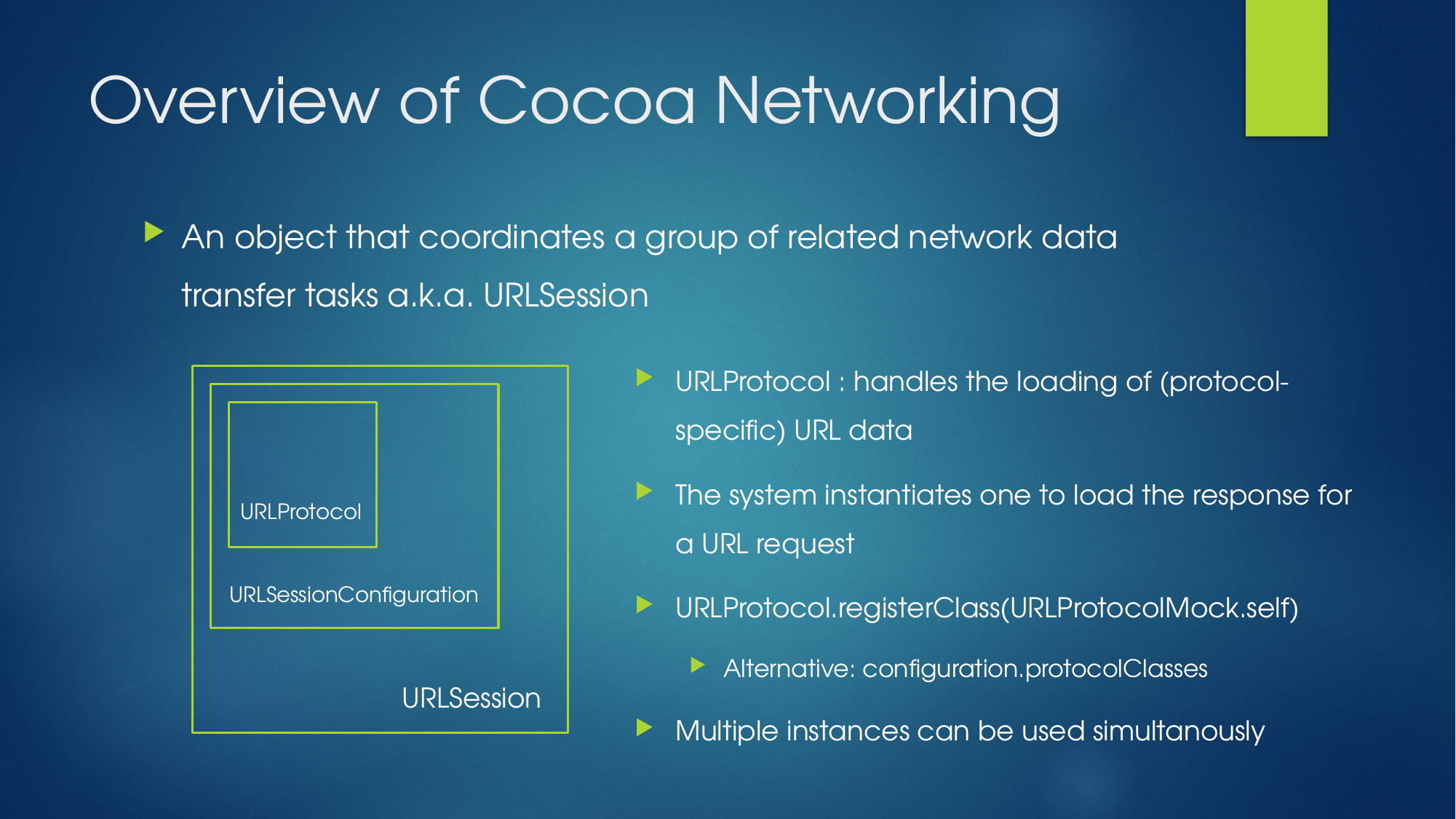

# Overview of Cocoa Networking
An object that coordinates a group of related network data transfer tasks a.k.a. URLSession

URLProtocol : handles the loading of (protocol-specific) URL data
The system instantiates one to load the response for a URL request
URLProtocol.registerClass(URLProtocolMock.self)
Alternative: configuration.protocolClasses
Multiple instances can be used simultanously

URLProtocol
URLSessionConfiguration
URLSession